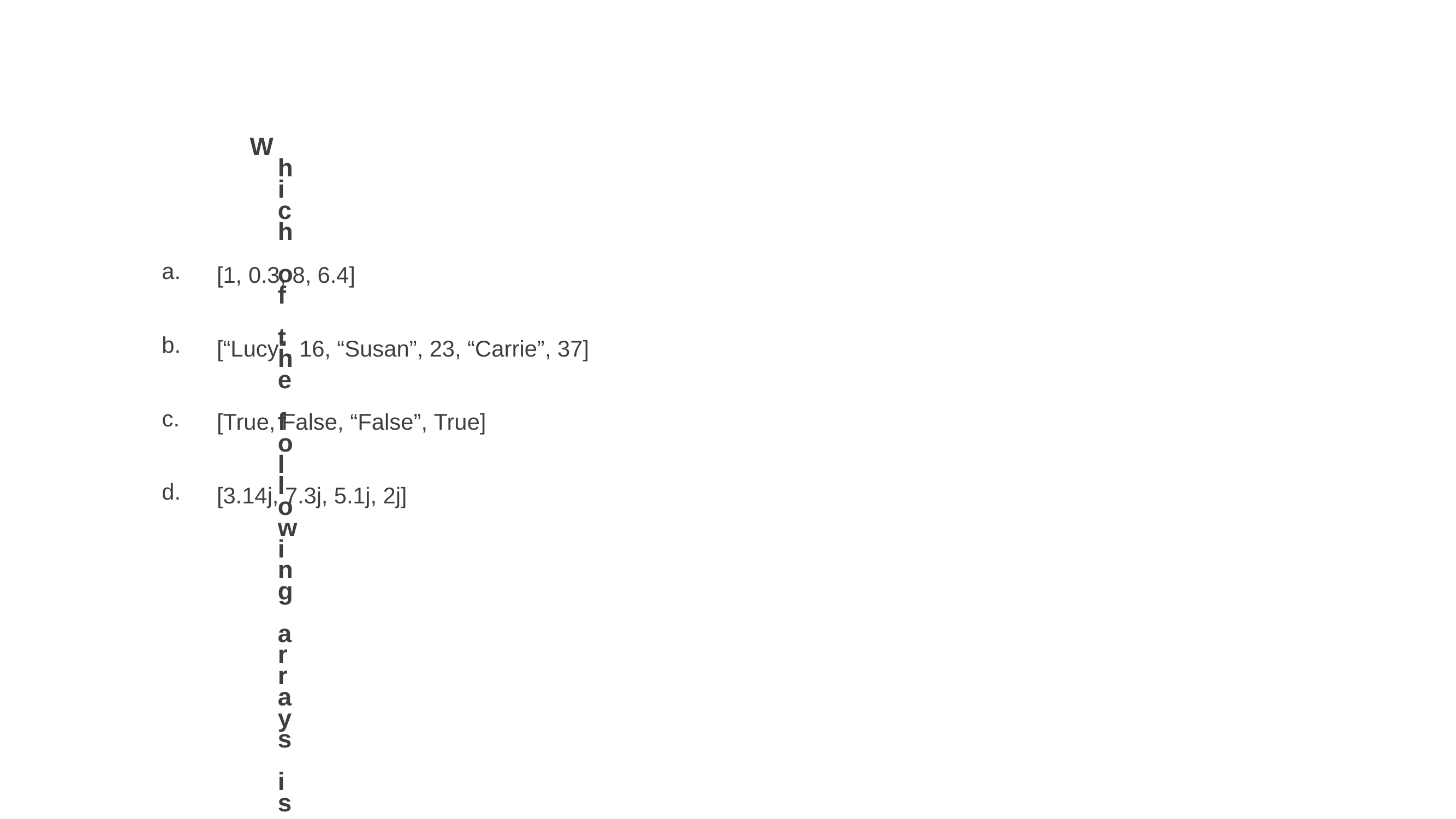

Knowledge  Check
Which of the following arrays is valid?
1
a.
[1, 0.3, 8, 6.4]
b.
[“Lucy”, 16, “Susan”, 23, “Carrie”, 37]
c.
[True, False, “False”, True]
d.
[3.14j, 7.3j, 5.1j, 2j]